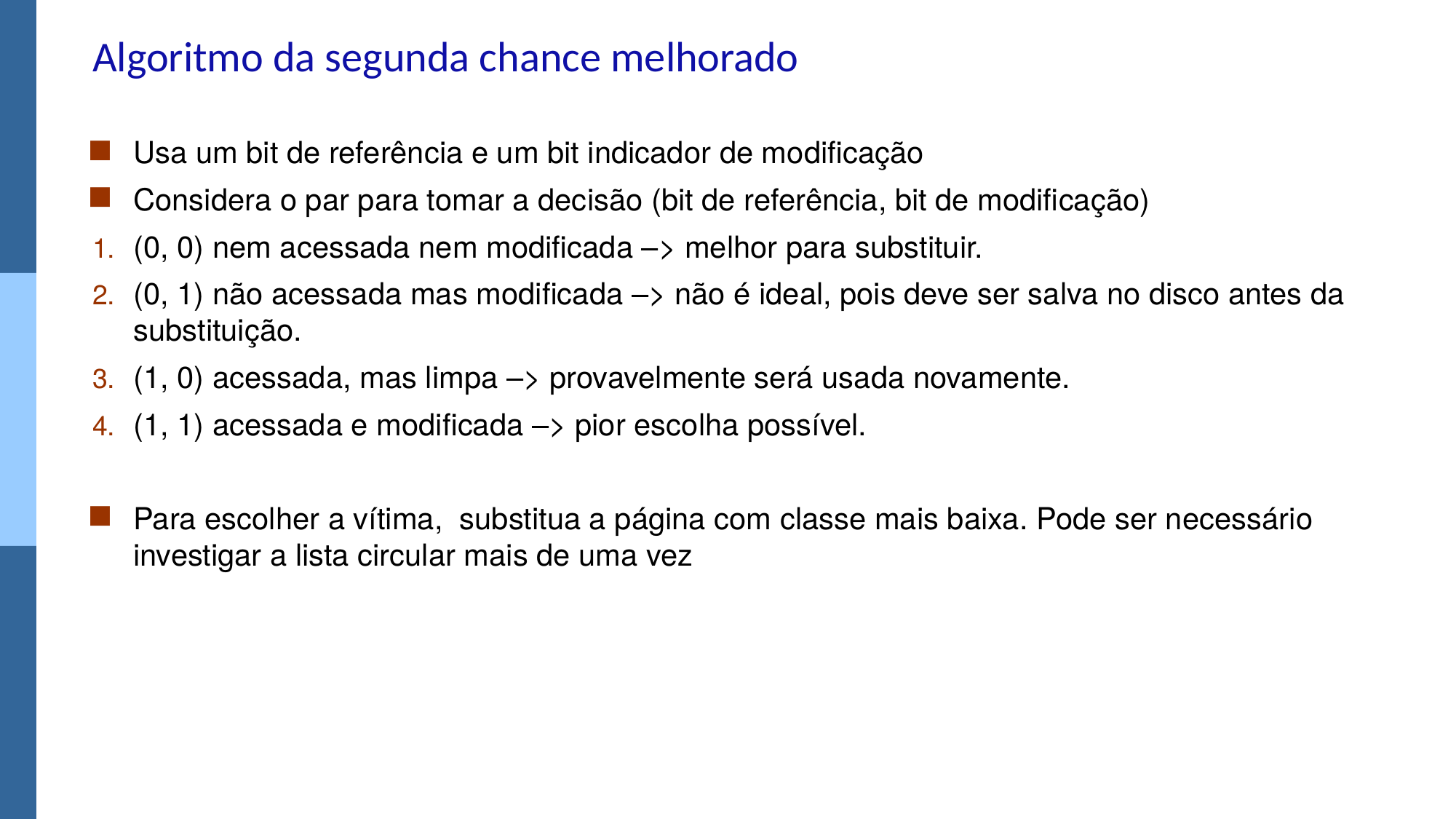

# Algoritmo da segunda chance melhorado
Usa um bit de referência e um bit indicador de modificação
Considera o par para tomar a decisão (bit de referência, bit de modificação)
(0, 0) nem acessada nem modificada –> melhor para substituir.
(0, 1) não acessada mas modificada –> não é ideal, pois deve ser salva no disco antes da substituição.
(1, 0) acessada, mas limpa –> provavelmente será usada novamente.
(1, 1) acessada e modificada –> pior escolha possível.

Para escolher a vítima,  substitua a página com classe mais baixa. Pode ser necessário investigar a lista circular mais de uma vez